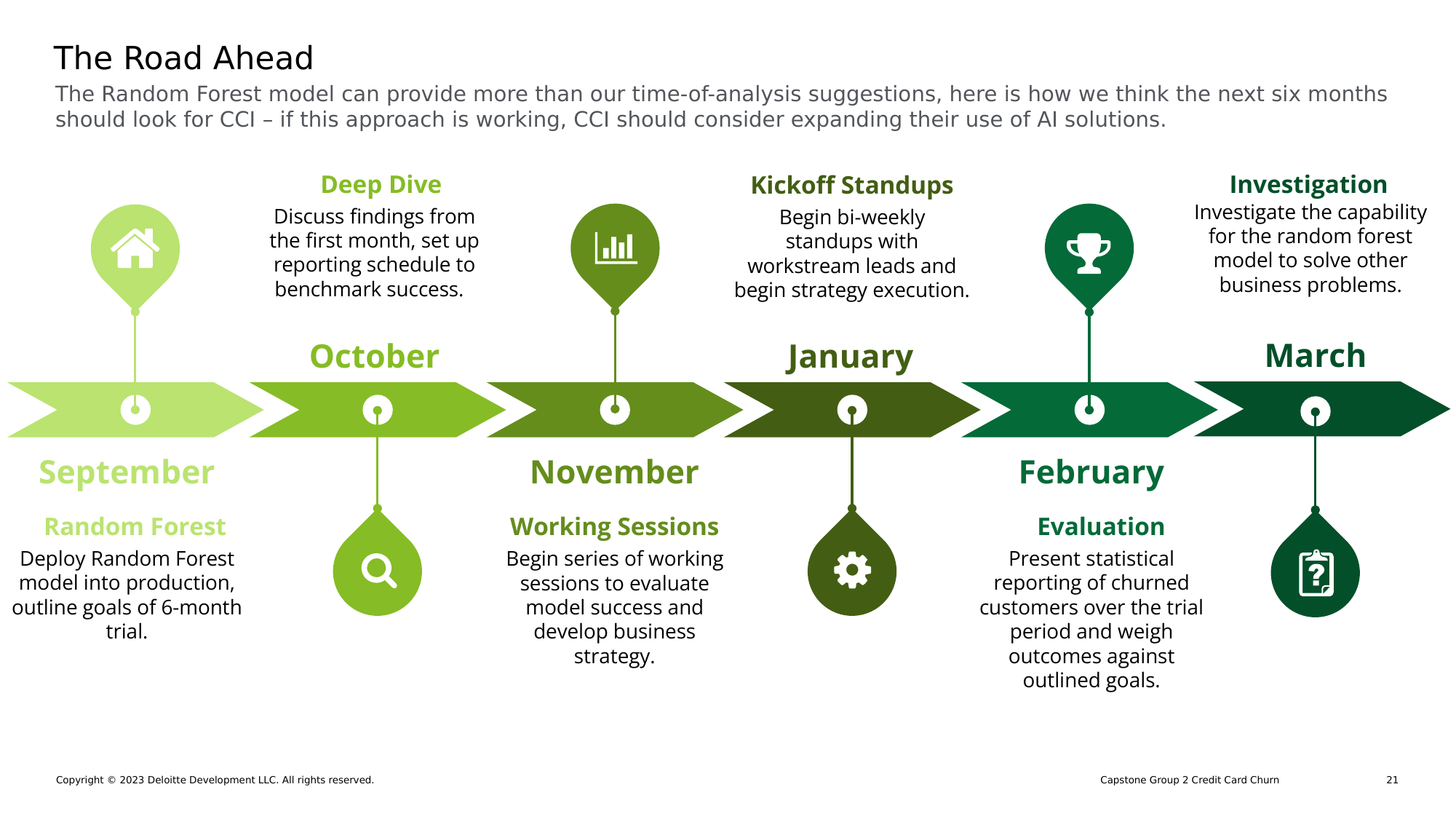

# The Road Ahead
The Random Forest model can provide more than our time-of-analysis suggestions, here is how we think the next six months should look for CCI – if this approach is working, CCI should consider expanding their use of AI solutions.
Deep Dive
Discuss findings from the first month, set up reporting schedule to benchmark success.
Investigation
Investigate the capability for the random forest model to solve other business problems.
Kickoff Standups
Begin bi-weekly standups with workstream leads and begin strategy execution.

March
October
January

September
November
February
Random Forest
Deploy Random Forest model into production, outline goals of 6-month trial.
Working Sessions
Begin series of working sessions to evaluate model success and develop business strategy.
Evaluation
Present statistical reporting of churned customers over the trial period and weigh outcomes against outlined goals.